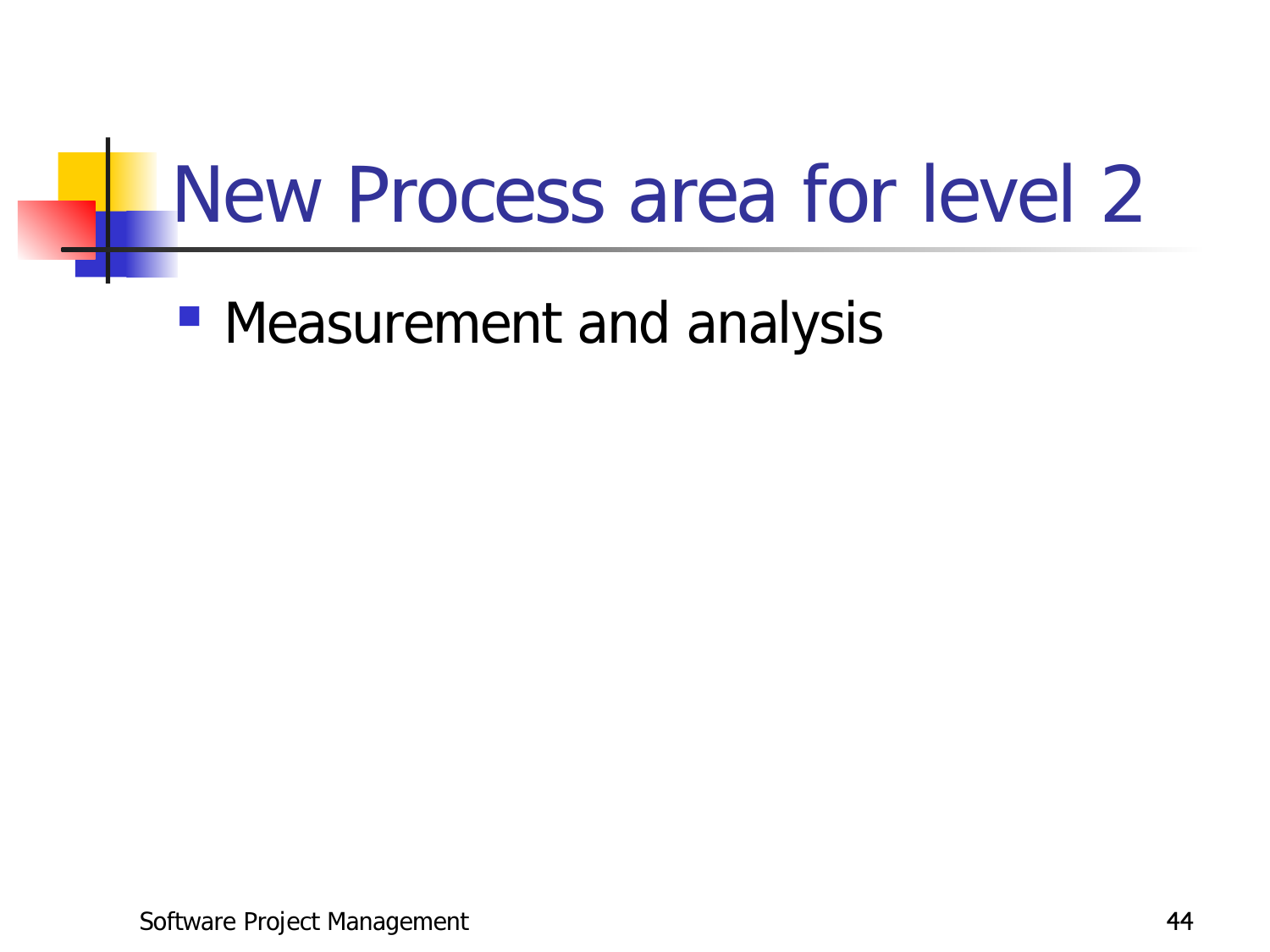

# New Process area for level 2
Measurement and analysis
Software Project Management
44